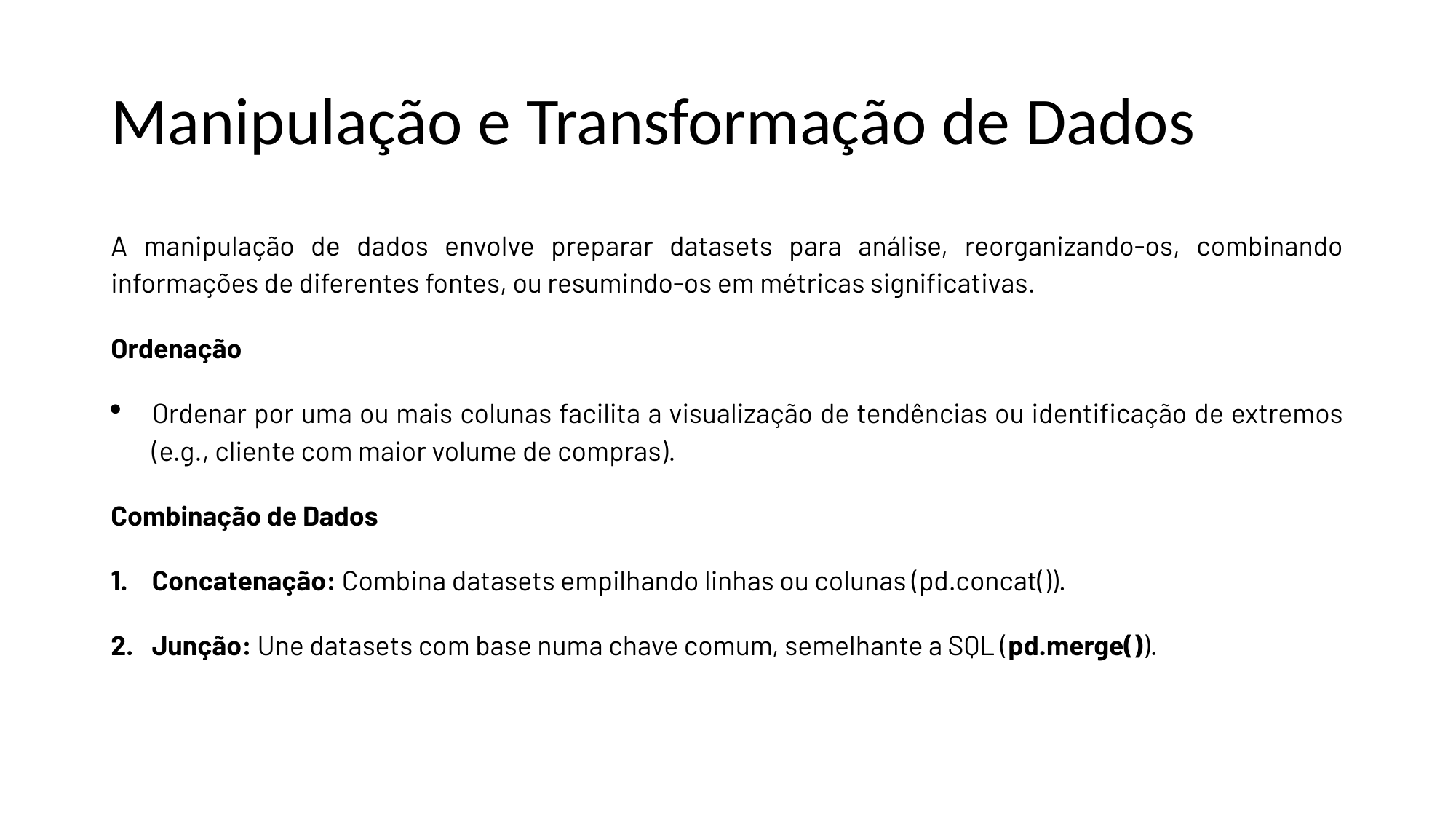

# Manipulação e Transformação de Dados
A manipulação de dados envolve preparar datasets para análise, reorganizando-os, combinando informações de diferentes fontes, ou resumindo-os em métricas significativas.
Ordenação
Ordenar por uma ou mais colunas facilita a visualização de tendências ou identificação de extremos (e.g., cliente com maior volume de compras).
Combinação de Dados
Concatenação: Combina datasets empilhando linhas ou colunas (pd.concat()).
Junção: Une datasets com base numa chave comum, semelhante a SQL (pd.merge()).